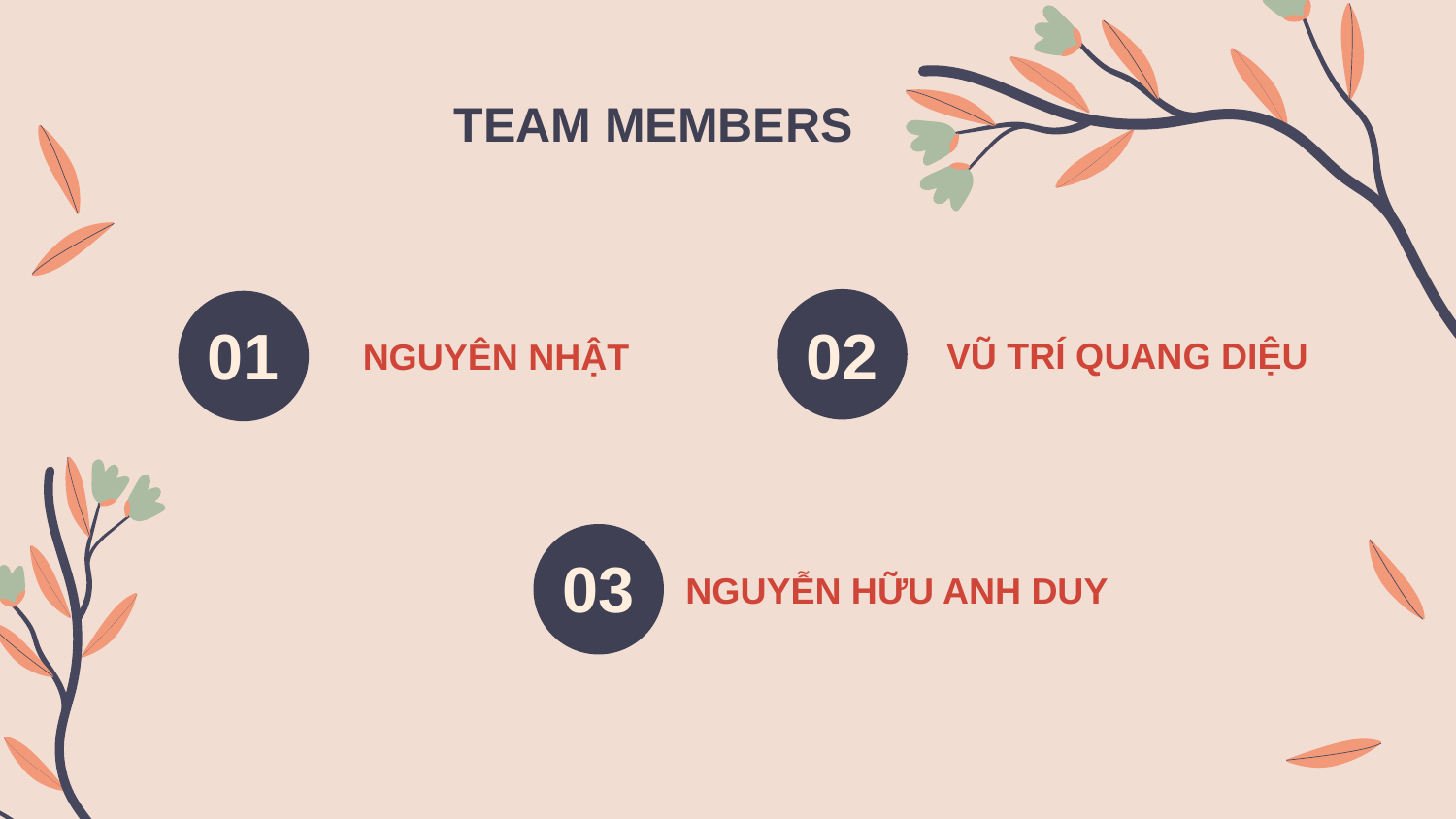

TEAM MEMBERS

# NGUYÊN NHẬT
VŨ TRÍ QUANG DIỆU
02
01

NGUYỄN HỮU ANH DUY
03